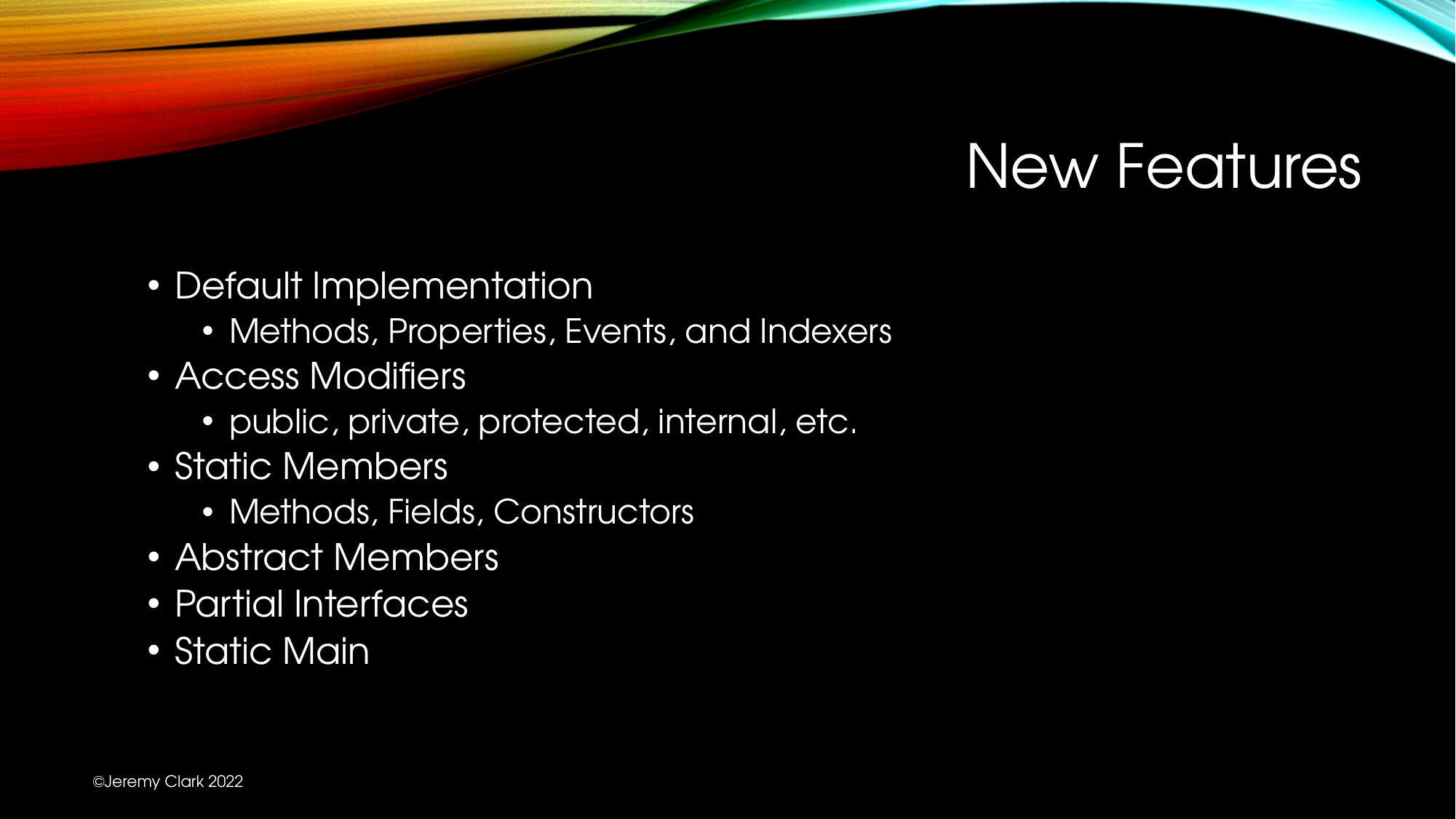

# New Features
Default Implementation
Methods, Properties, Events, and Indexers
Access Modifiers
public, private, protected, internal, etc.
Static Members
Methods, Fields, Constructors
Abstract Members
Partial Interfaces
Static Main
©Jeremy Clark 2022